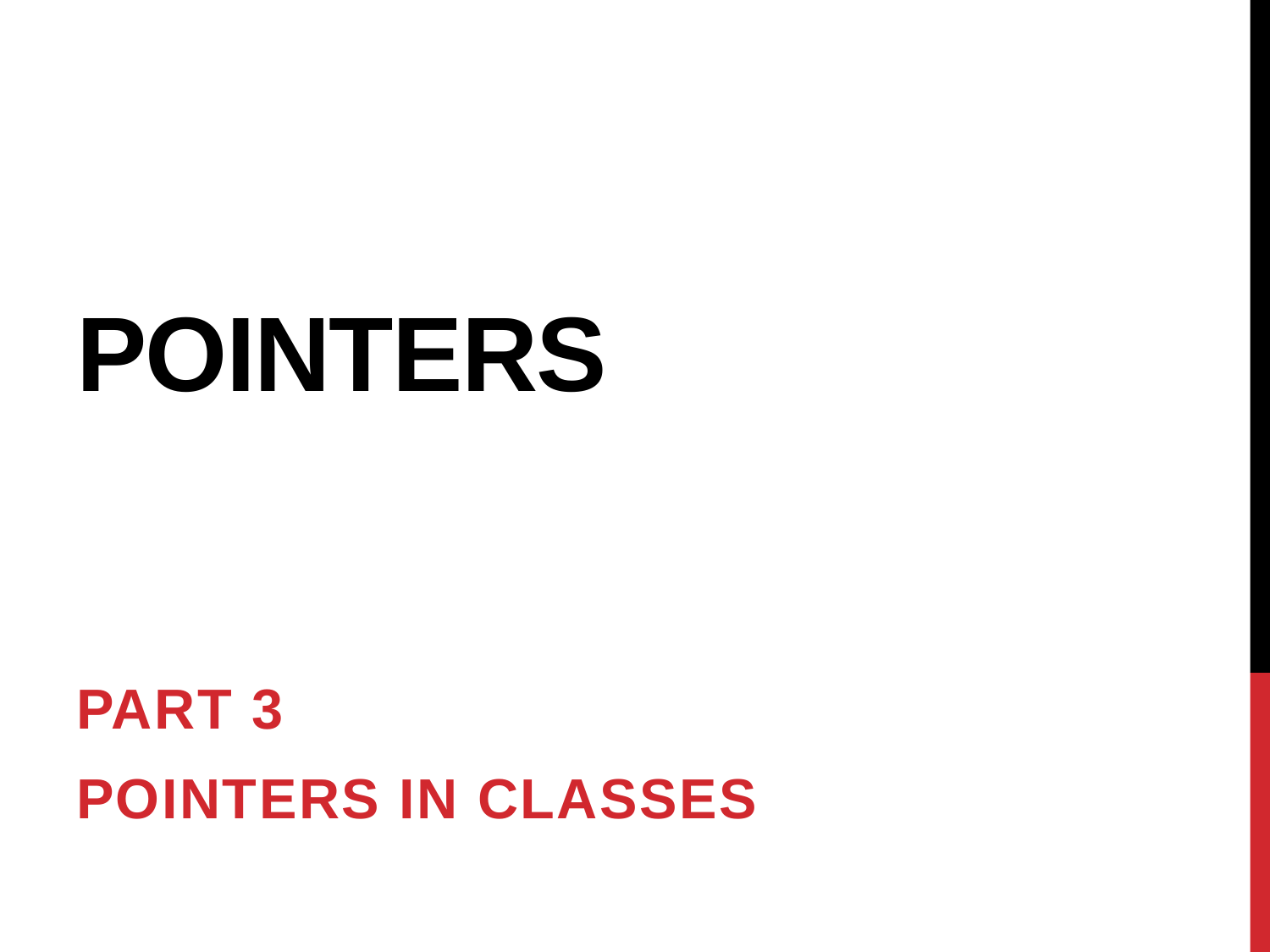

# pointers
Part 3
Pointers in classes